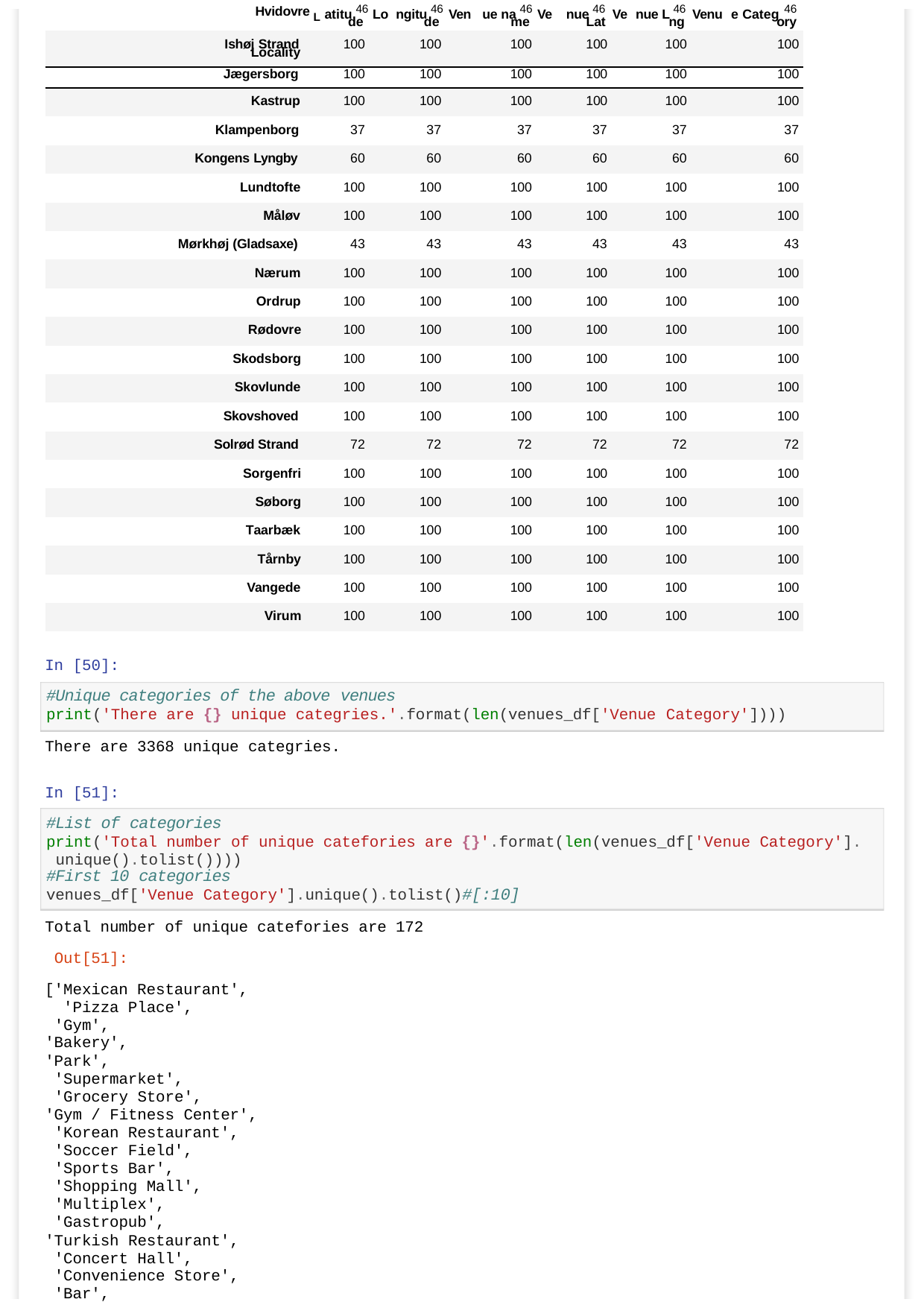

| Hvidovre L | atitu 46 Lo de | ngitu 46 Ven de | ue na 46 Ve me | nue 46 Ve Lat | nue L 46 Venu ng | e Categ 46 ory |
| --- | --- | --- | --- | --- | --- | --- |
| Ishøj Strand | 100 | 100 | 100 | 100 | 100 | 100 |
|  |  |  |  |  |  |  |
| Jægersborg | 100 | 100 | 100 | 100 | 100 | 100 |
| Kastrup | 100 | 100 | 100 | 100 | 100 | 100 |
| Klampenborg | 37 | 37 | 37 | 37 | 37 | 37 |
| Kongens Lyngby | 60 | 60 | 60 | 60 | 60 | 60 |
| Lundtofte | 100 | 100 | 100 | 100 | 100 | 100 |
| Måløv | 100 | 100 | 100 | 100 | 100 | 100 |
| Mørkhøj (Gladsaxe) | 43 | 43 | 43 | 43 | 43 | 43 |
| Nærum | 100 | 100 | 100 | 100 | 100 | 100 |
| Ordrup | 100 | 100 | 100 | 100 | 100 | 100 |
| Rødovre | 100 | 100 | 100 | 100 | 100 | 100 |
| Skodsborg | 100 | 100 | 100 | 100 | 100 | 100 |
| Skovlunde | 100 | 100 | 100 | 100 | 100 | 100 |
| Skovshoved | 100 | 100 | 100 | 100 | 100 | 100 |
| Solrød Strand | 72 | 72 | 72 | 72 | 72 | 72 |
| Sorgenfri | 100 | 100 | 100 | 100 | 100 | 100 |
| Søborg | 100 | 100 | 100 | 100 | 100 | 100 |
| Taarbæk | 100 | 100 | 100 | 100 | 100 | 100 |
| Tårnby | 100 | 100 | 100 | 100 | 100 | 100 |
| Vangede | 100 | 100 | 100 | 100 | 100 | 100 |
| Virum | 100 | 100 | 100 | 100 | 100 | 100 |
Locality
In [50]:
#Unique categories of the above venues
print('There are {} unique categries.'.format(len(venues_df['Venue Category'])))
There are 3368 unique categries.

In [51]:
#List of categories
print('Total number of unique catefories are {}'.format(len(venues_df['Venue Category'].  unique().tolist())))
#First 10 categories
venues_df['Venue Category'].unique().tolist()#[:10]
Total number of unique catefories are 172  Out[51]:
['Mexican Restaurant',  'Pizza Place',  'Gym',
'Bakery',
'Park',  'Supermarket',  'Grocery Store',
'Gym / Fitness Center',  'Korean Restaurant',  'Soccer Field',  'Sports Bar',  'Shopping Mall',  'Multiplex',  'Gastropub',
'Turkish Restaurant',  'Concert Hall',  'Convenience Store',  'Bar',